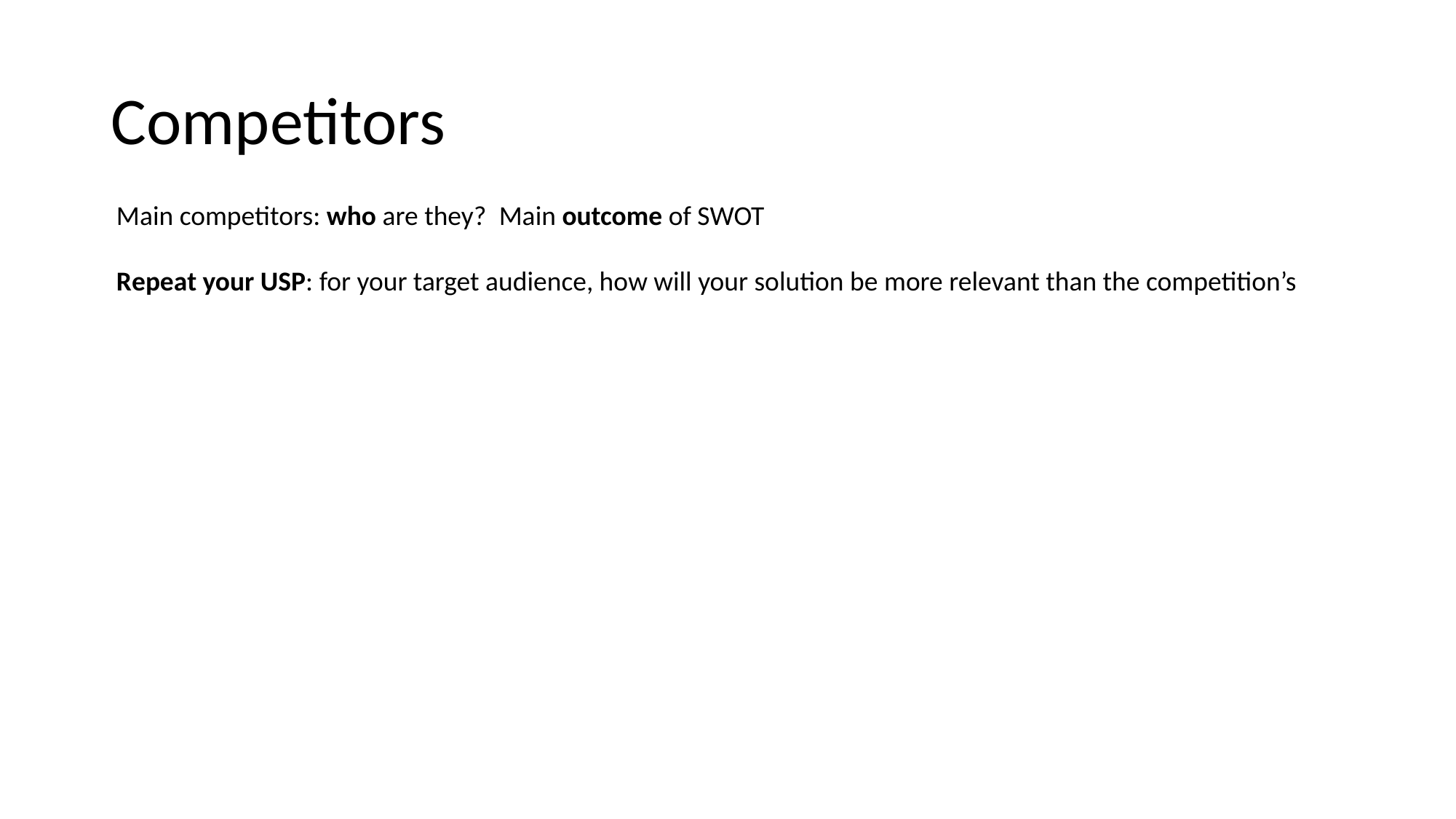

# Competitors
Main competitors: who are they?  Main outcome of SWOT

Repeat your USP: for your target audience, how will your solution be more relevant than the competition’s